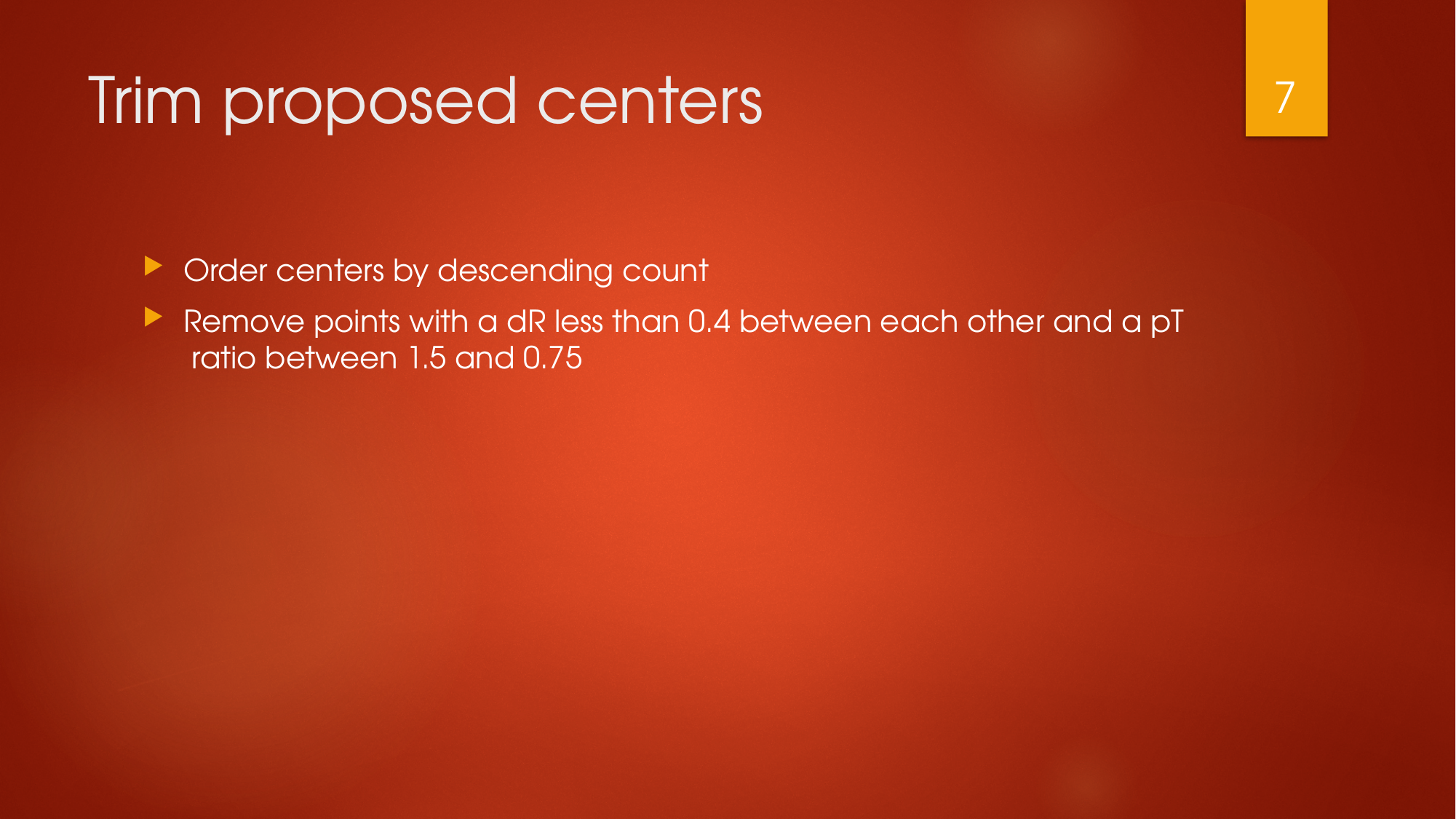

7
# Trim proposed centers
Order centers by descending count
Remove points with a dR less than 0.4 between each other and a pT  ratio between 1.5 and 0.75